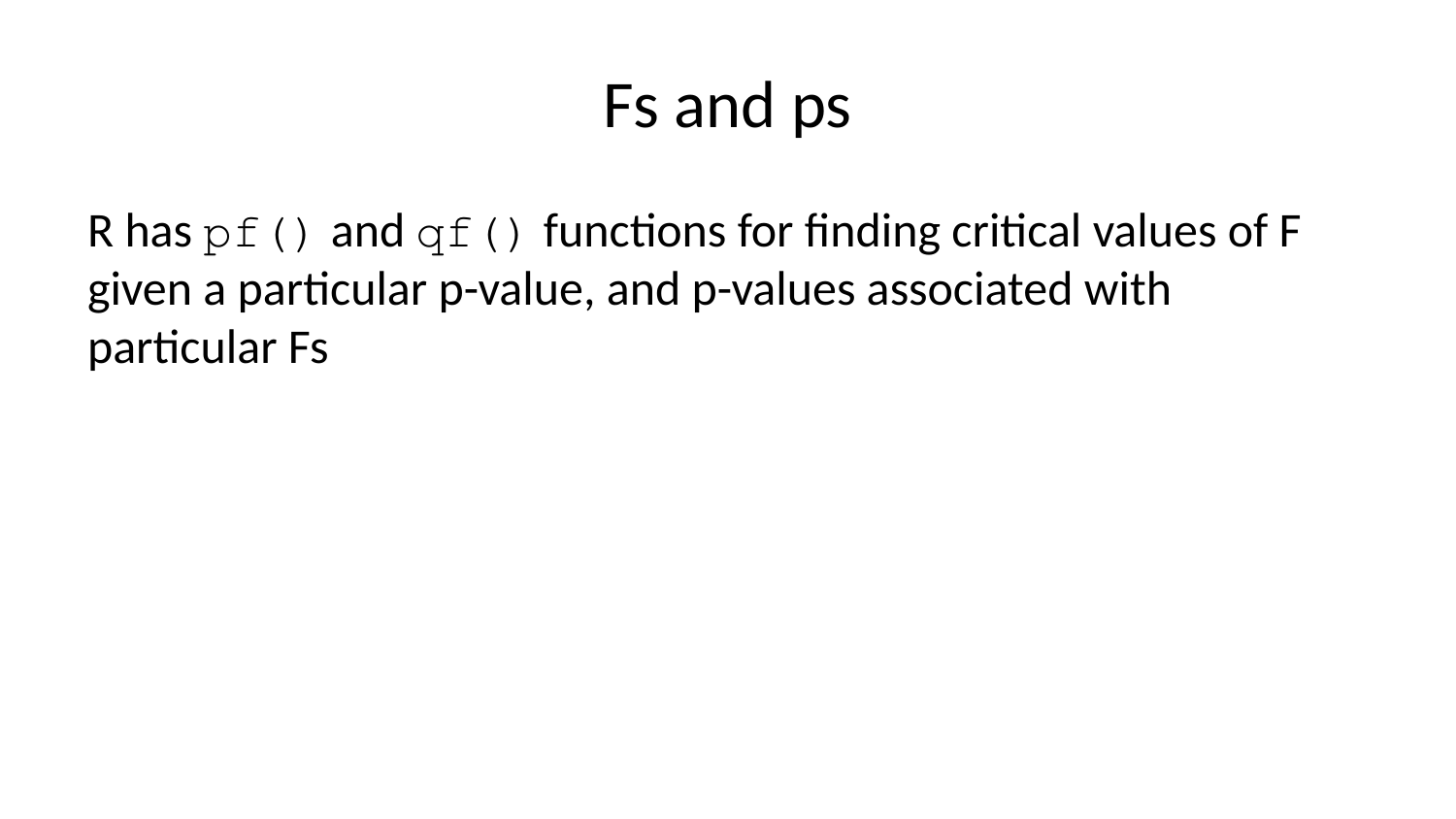

# Fs and ps
R has pf() and qf() functions for finding critical values of F given a particular p-value, and p-values associated with particular Fs